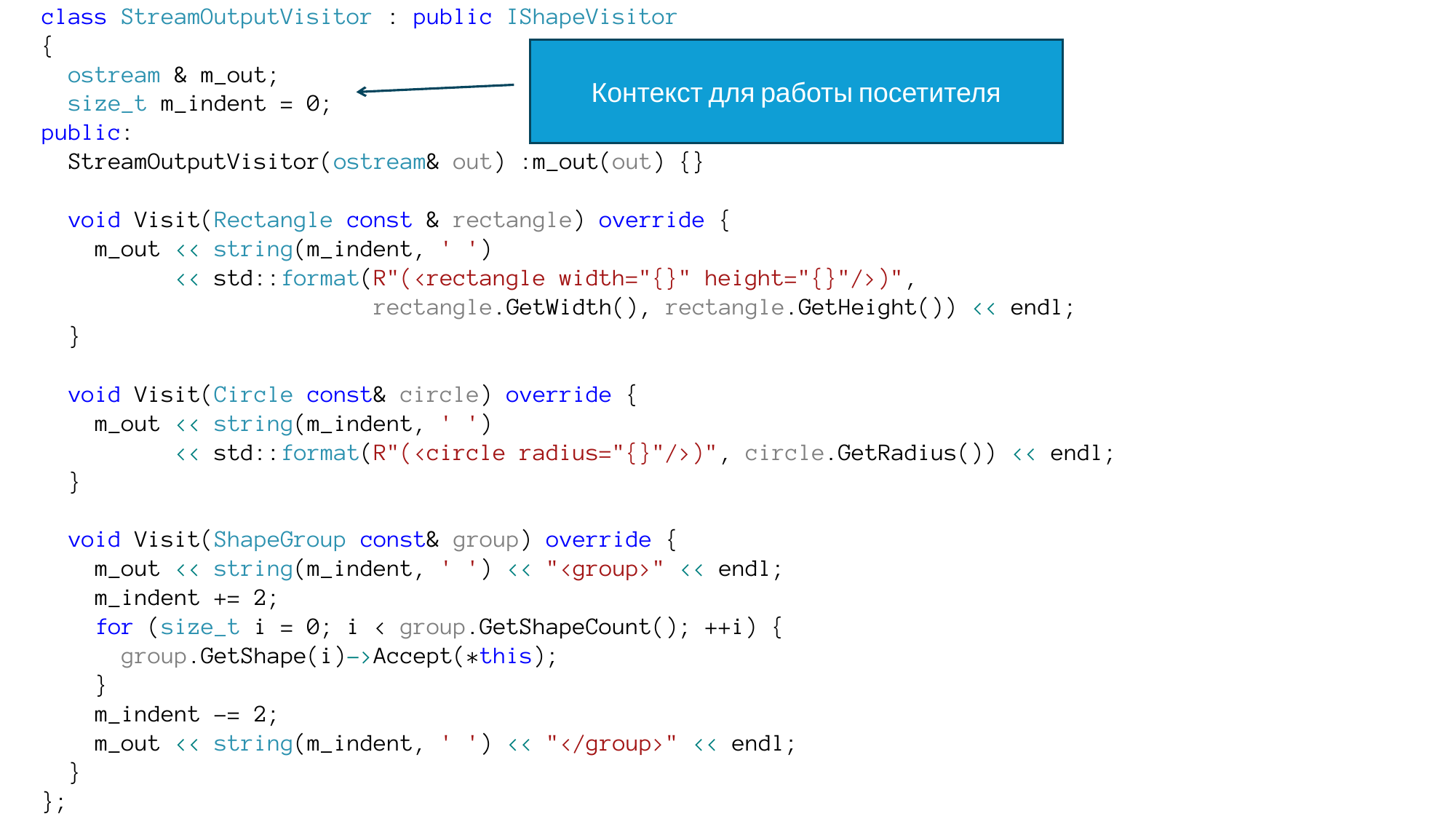

class StreamOutputVisitor : public IShapeVisitor
{
  ostream & m_out;
  size_t m_indent = 0;
public:
  StreamOutputVisitor(ostream& out) :m_out(out) {}

  void Visit(Rectangle const & rectangle) override {
    m_out << string(m_indent, ' ')
          << std::format(R"(<rectangle width="{}" height="{}"/>)",
                         rectangle.GetWidth(), rectangle.GetHeight()) << endl;
  }

  void Visit(Circle const& circle) override {
    m_out << string(m_indent, ' ')
          << std::format(R"(<circle radius="{}"/>)", circle.GetRadius()) << endl;
  }

  void Visit(ShapeGroup const& group) override {
    m_out << string(m_indent, ' ') << "<group>" << endl;
    m_indent += 2;
    for (size_t i = 0; i < group.GetShapeCount(); ++i) {
      group.GetShape(i)->Accept(*this);
    }
    m_indent -= 2;
    m_out << string(m_indent, ' ') << "</group>" << endl;
  }
};
Контекст для работы посетителя